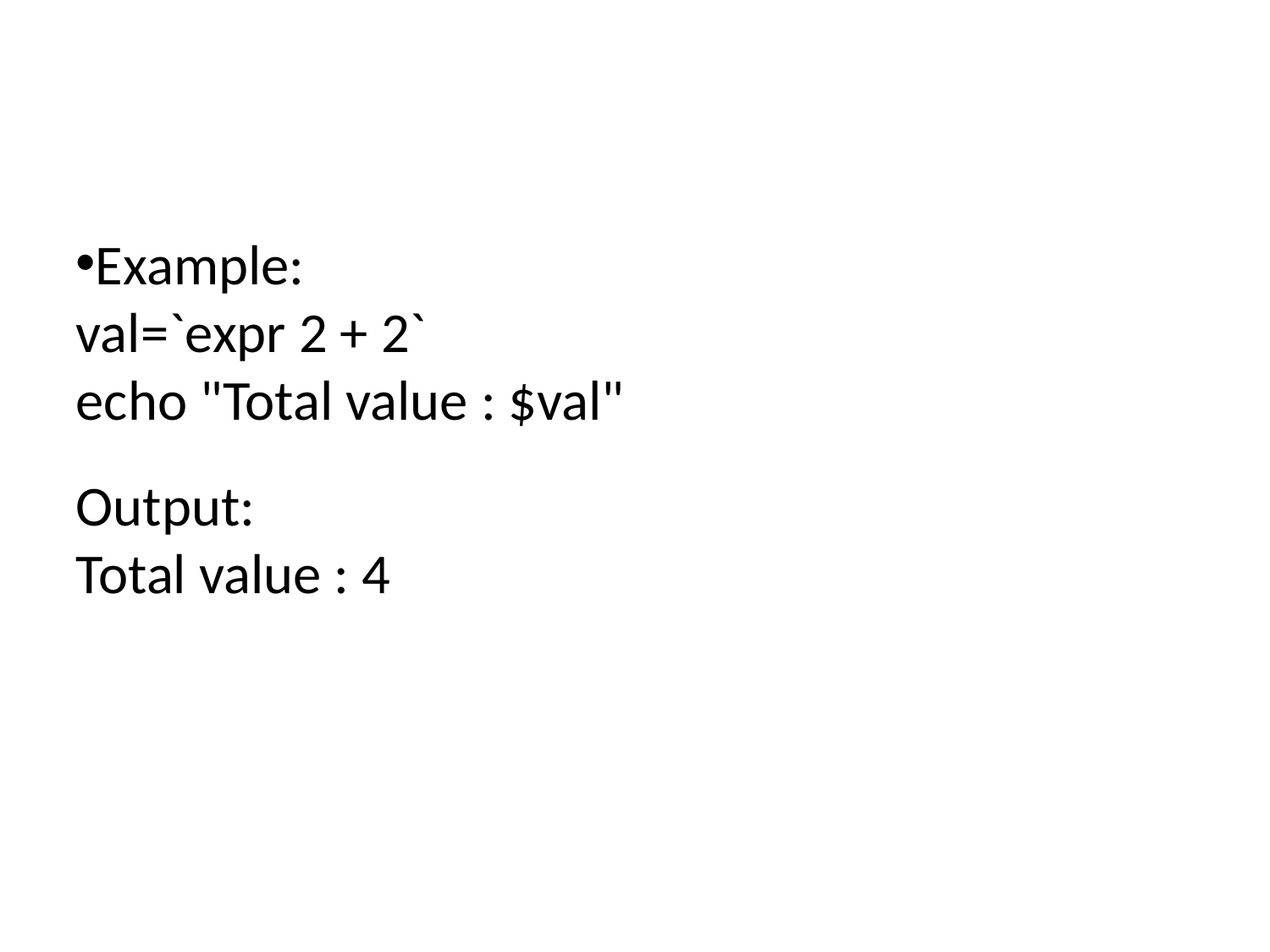

Example:
val=`expr 2 + 2`
echo "Total value : $val"

Output:
Total value : 4